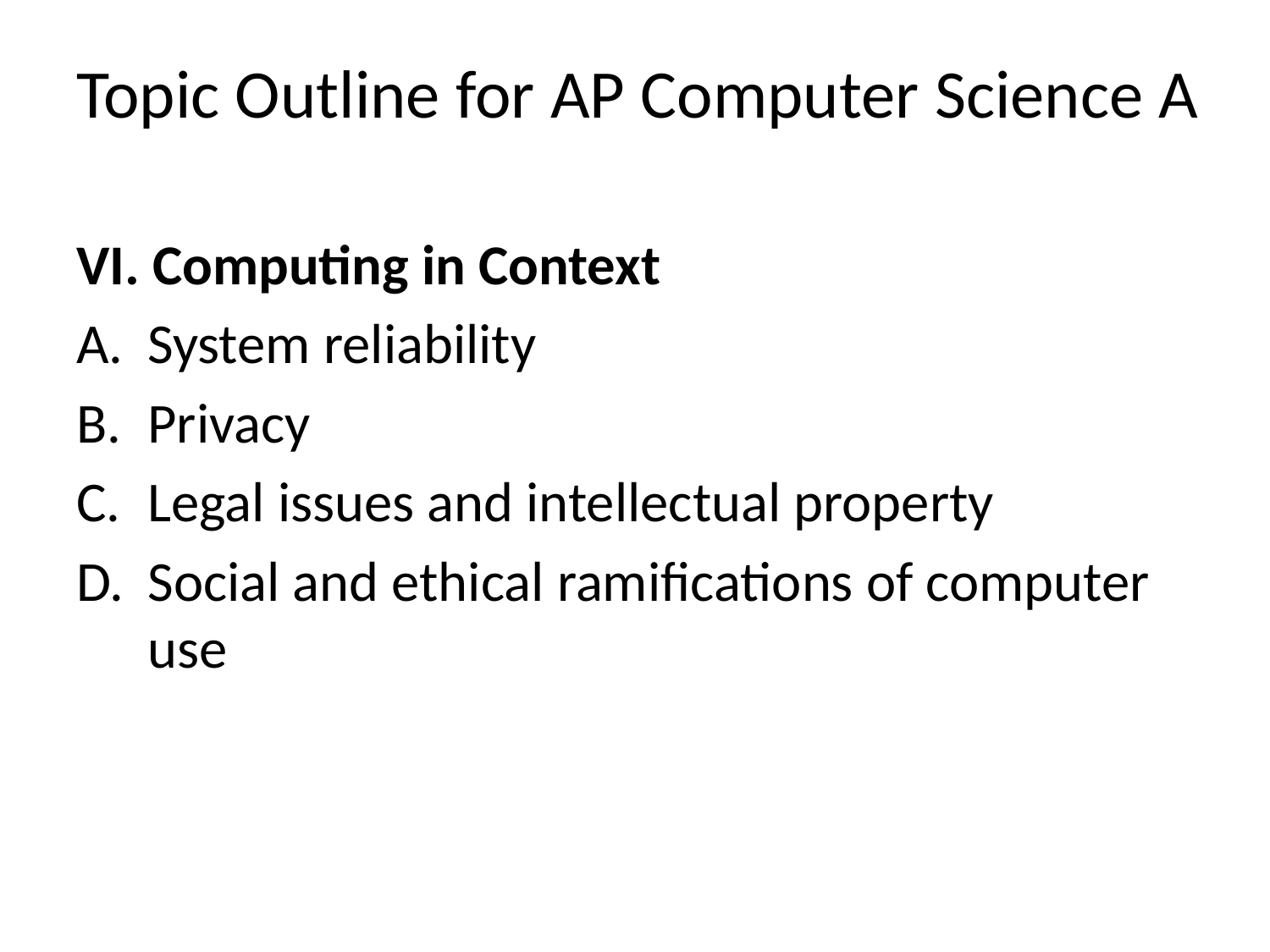

# Topic Outline for AP Computer Science A
VI. Computing in Context
System reliability
Privacy
Legal issues and intellectual property
Social and ethical ramifications of computer use